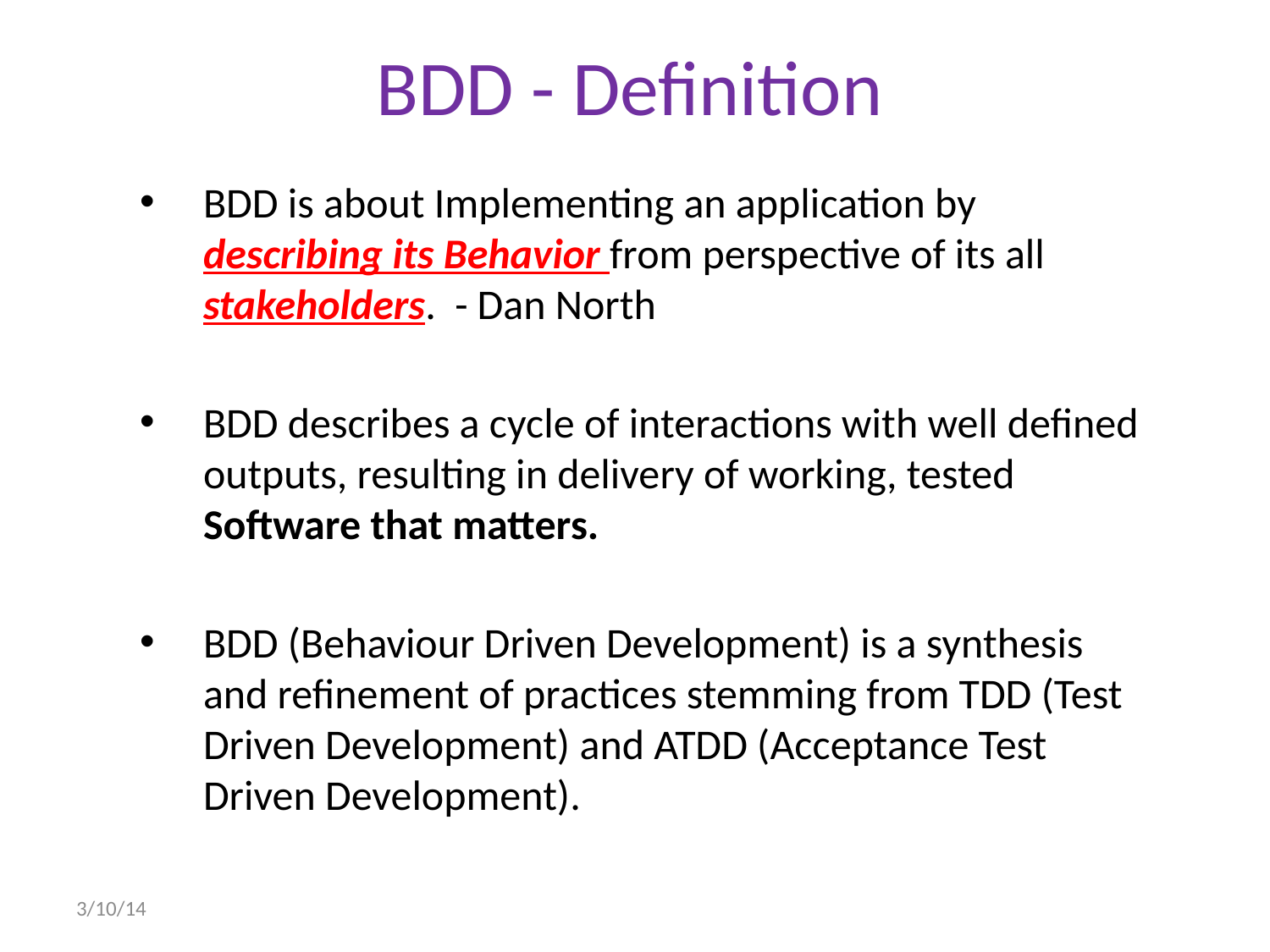

# BDD - Definition
BDD is about Implementing an application by describing its Behavior from perspective of its all stakeholders.  - Dan North

BDD describes a cycle of interactions with well defined outputs, resulting in delivery of working, tested Software that matters.

BDD (Behaviour Driven Development) is a synthesis and refinement of practices stemming from TDD (Test Driven Development) and ATDD (Acceptance Test Driven Development).
3/10/14